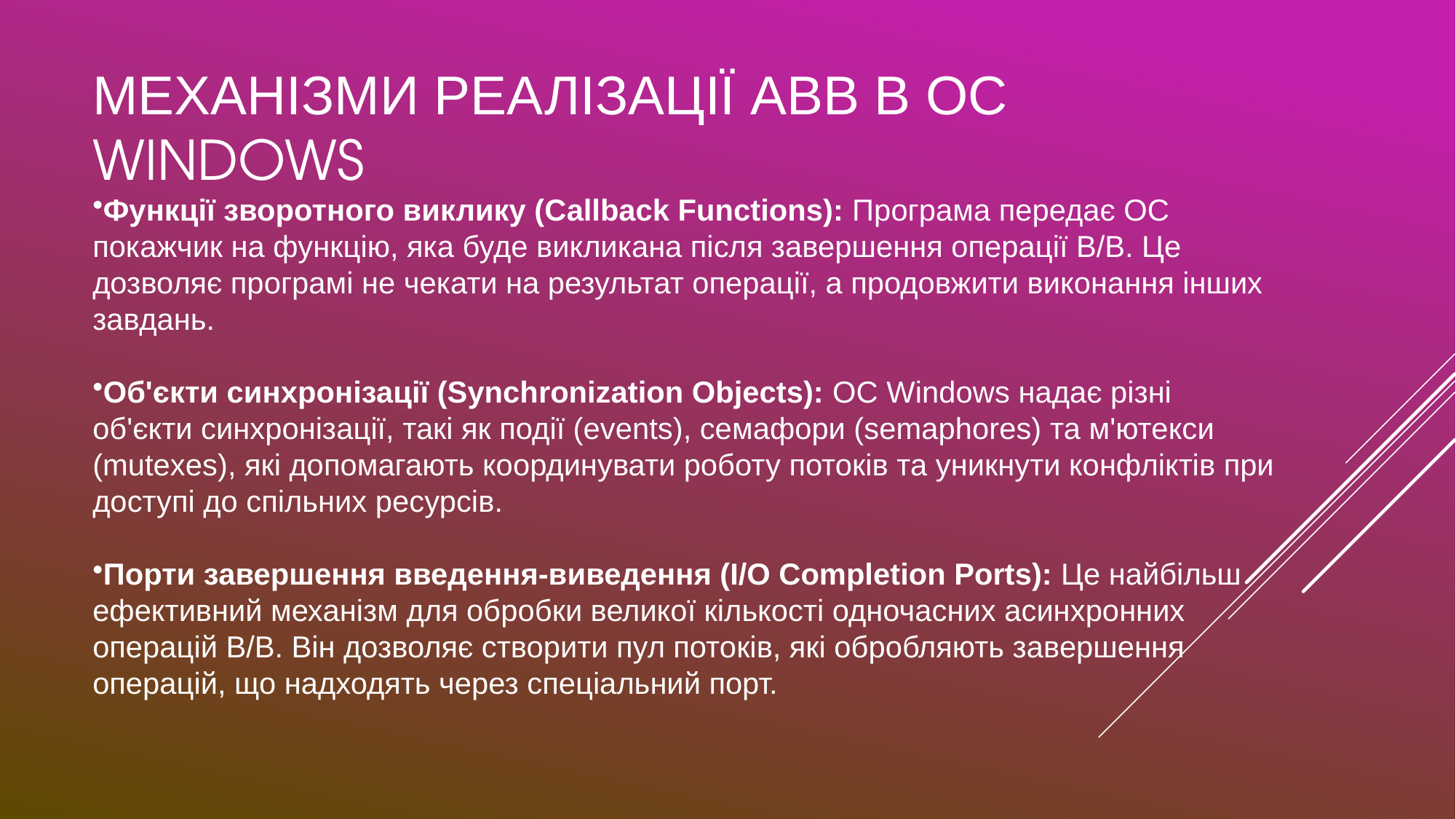

# Механізми реалізації АВВ в ОС Windows
Функції зворотного виклику (Callback Functions): Програма передає ОС покажчик на функцію, яка буде викликана після завершення операції В/В. Це дозволяє програмі не чекати на результат операції, а продовжити виконання інших завдань.

Об'єкти синхронізації (Synchronization Objects): ОС Windows надає різні об'єкти синхронізації, такі як події (events), семафори (semaphores) та м'ютекси (mutexes), які допомагають координувати роботу потоків та уникнути конфліктів при доступі до спільних ресурсів.

Порти завершення введення-виведення (I/O Completion Ports): Це найбільш ефективний механізм для обробки великої кількості одночасних асинхронних операцій В/В. Він дозволяє створити пул потоків, які обробляють завершення операцій, що надходять через спеціальний порт.